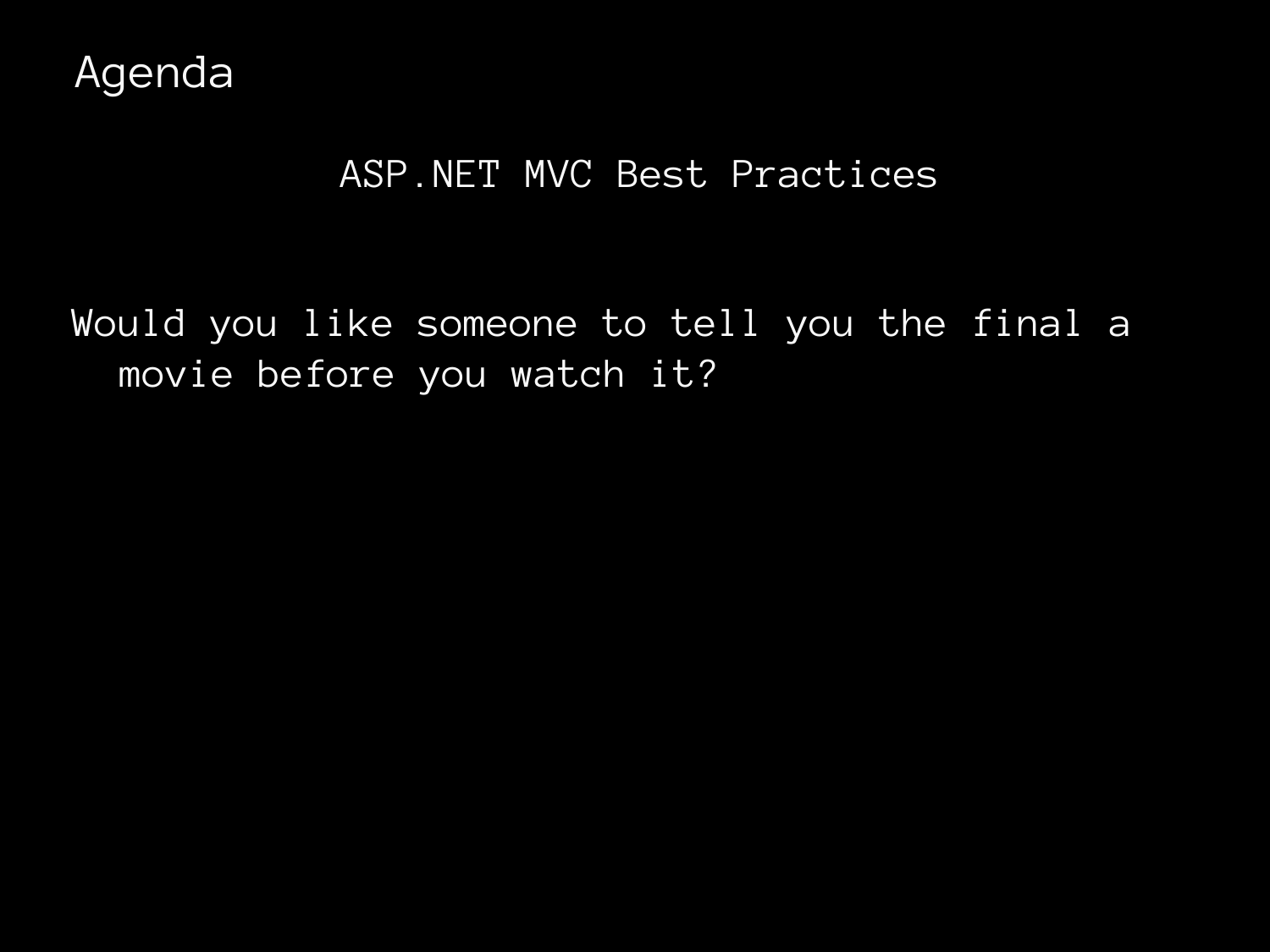

# Agenda
ASP.NET MVC Best Practices
Would you like someone to tell you the final a movie before you watch it?
4